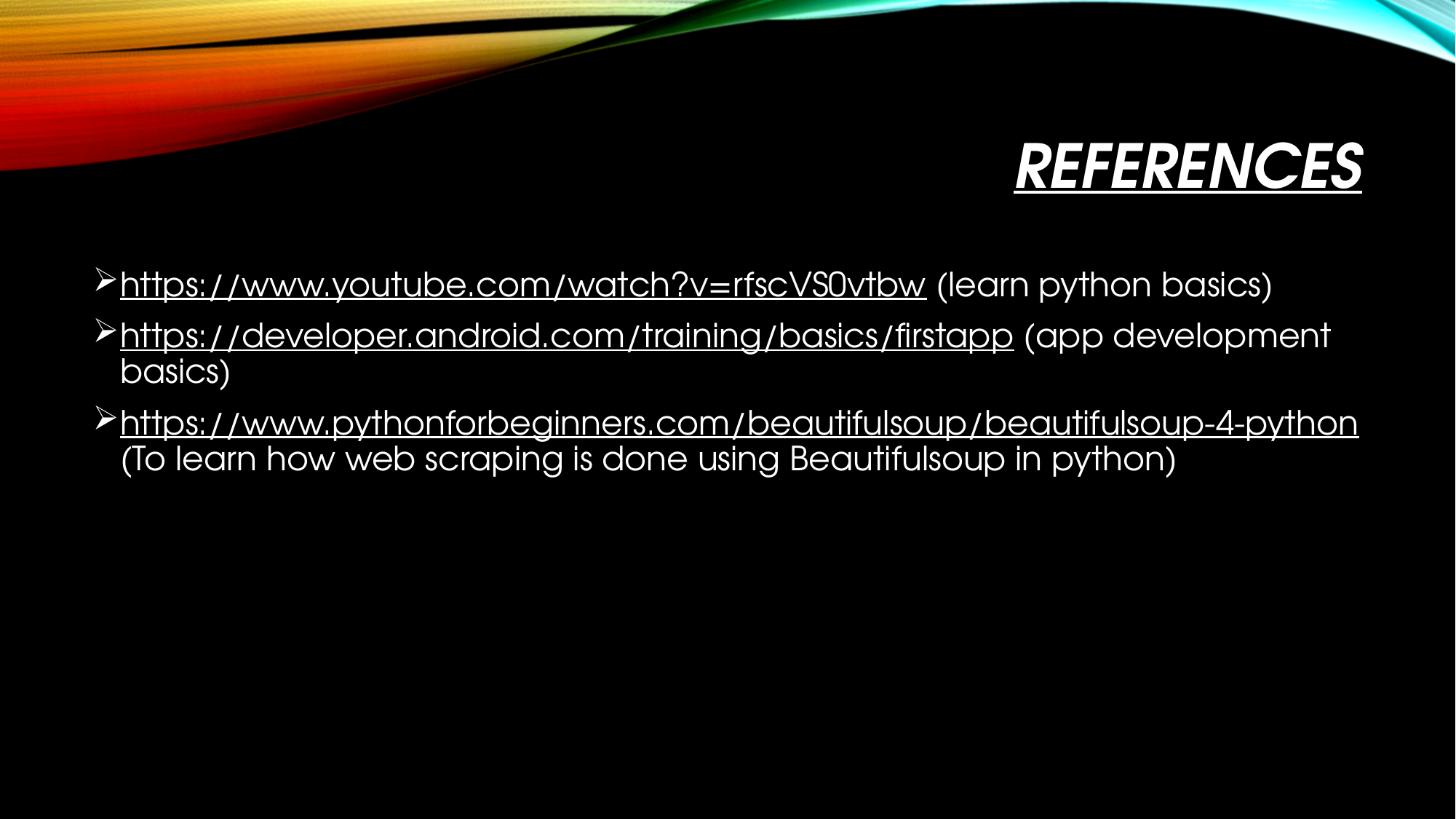

# references
https://www.youtube.com/watch?v=rfscVS0vtbw (learn python basics)
https://developer.android.com/training/basics/firstapp (app development basics)
https://www.pythonforbeginners.com/beautifulsoup/beautifulsoup-4-python (To learn how web scraping is done using Beautifulsoup in python)